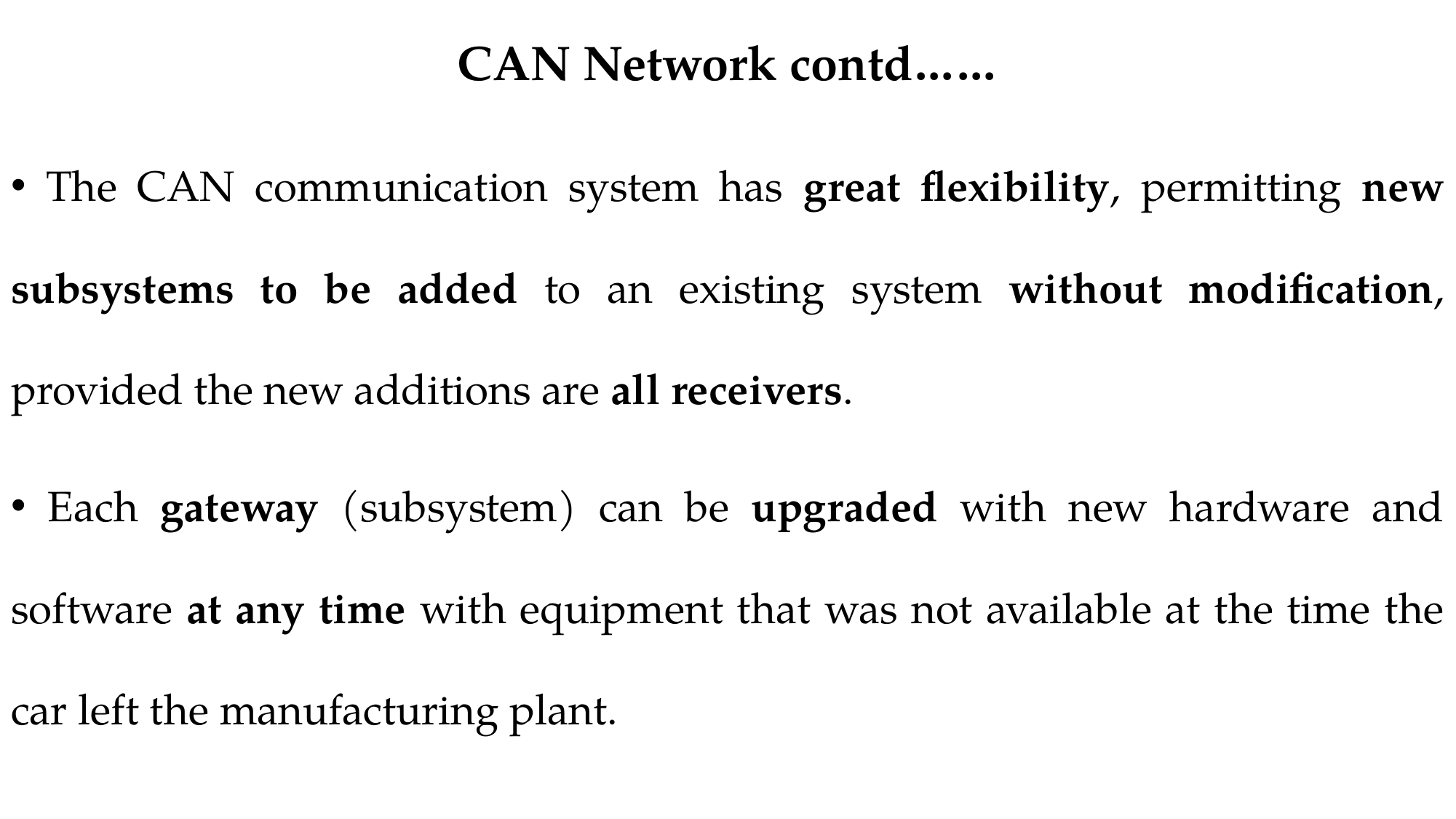

# CAN Network contd……
 The CAN communication system has great flexibility, permitting new subsystems to be added to an existing system without modification, provided the new additions are all receivers.
 Each gateway (subsystem) can be upgraded with new hardware and software at any time with equipment that was not available at the time the car left the manufacturing plant.